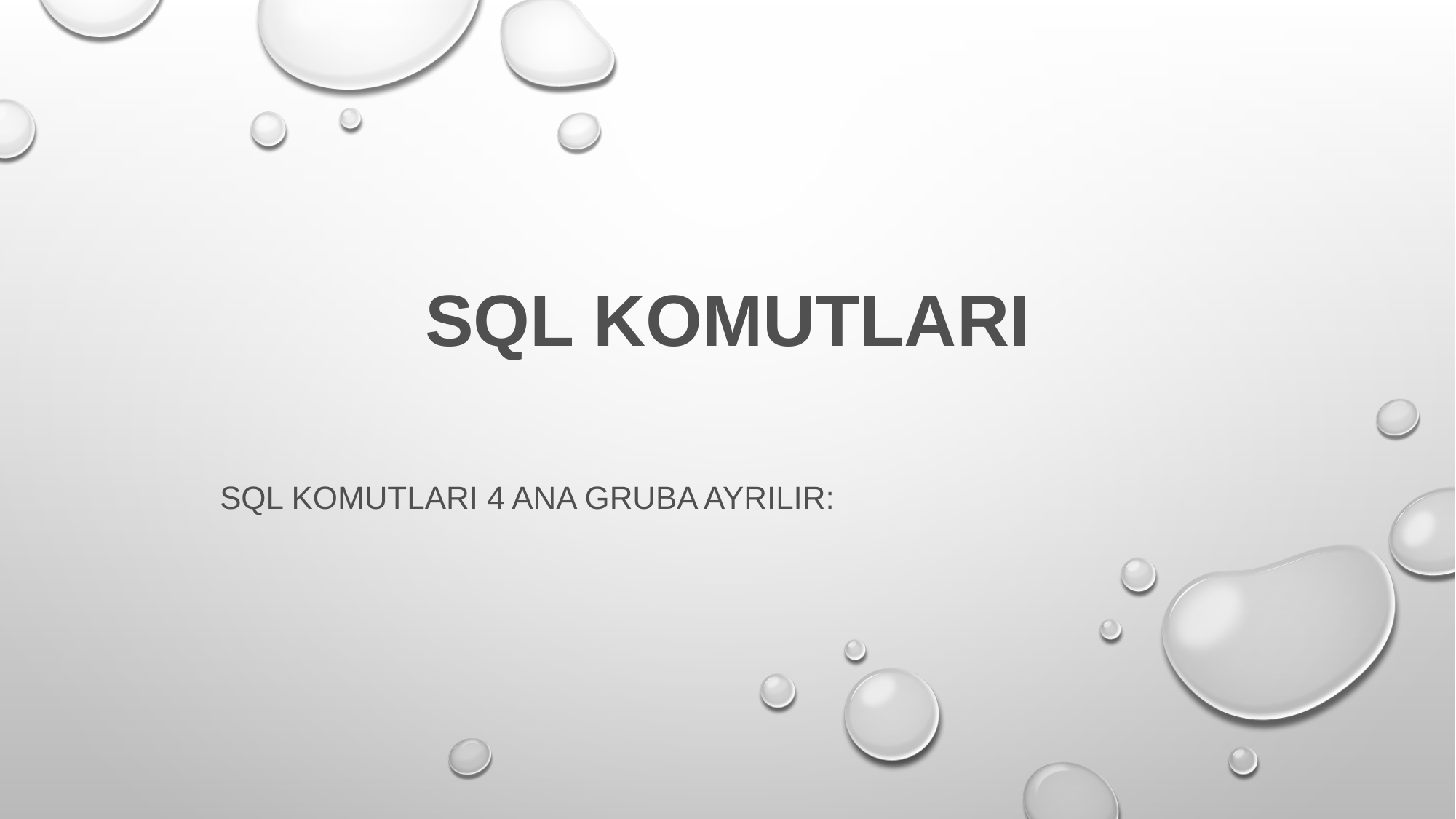

# SQL komutları
SQL komutları 4 ana gruba ayrılır: